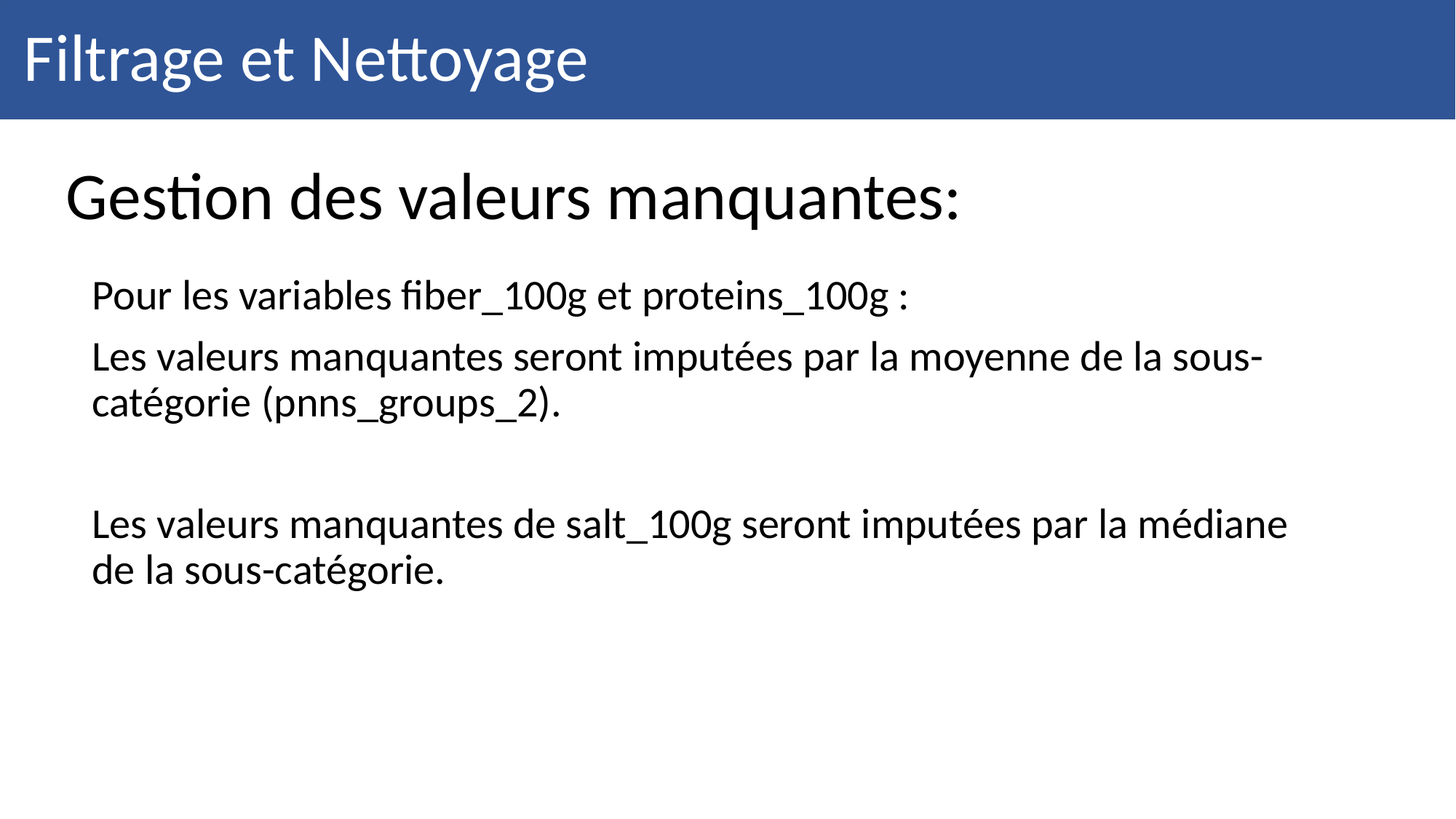

# Filtrage et Nettoyage
Gestion des valeurs manquantes:
Pour les variables fiber_100g et proteins_100g :
Les valeurs manquantes seront imputées par la moyenne de la sous-catégorie (pnns_groups_2).

Les valeurs manquantes de salt_100g seront imputées par la médiane de la sous-catégorie.